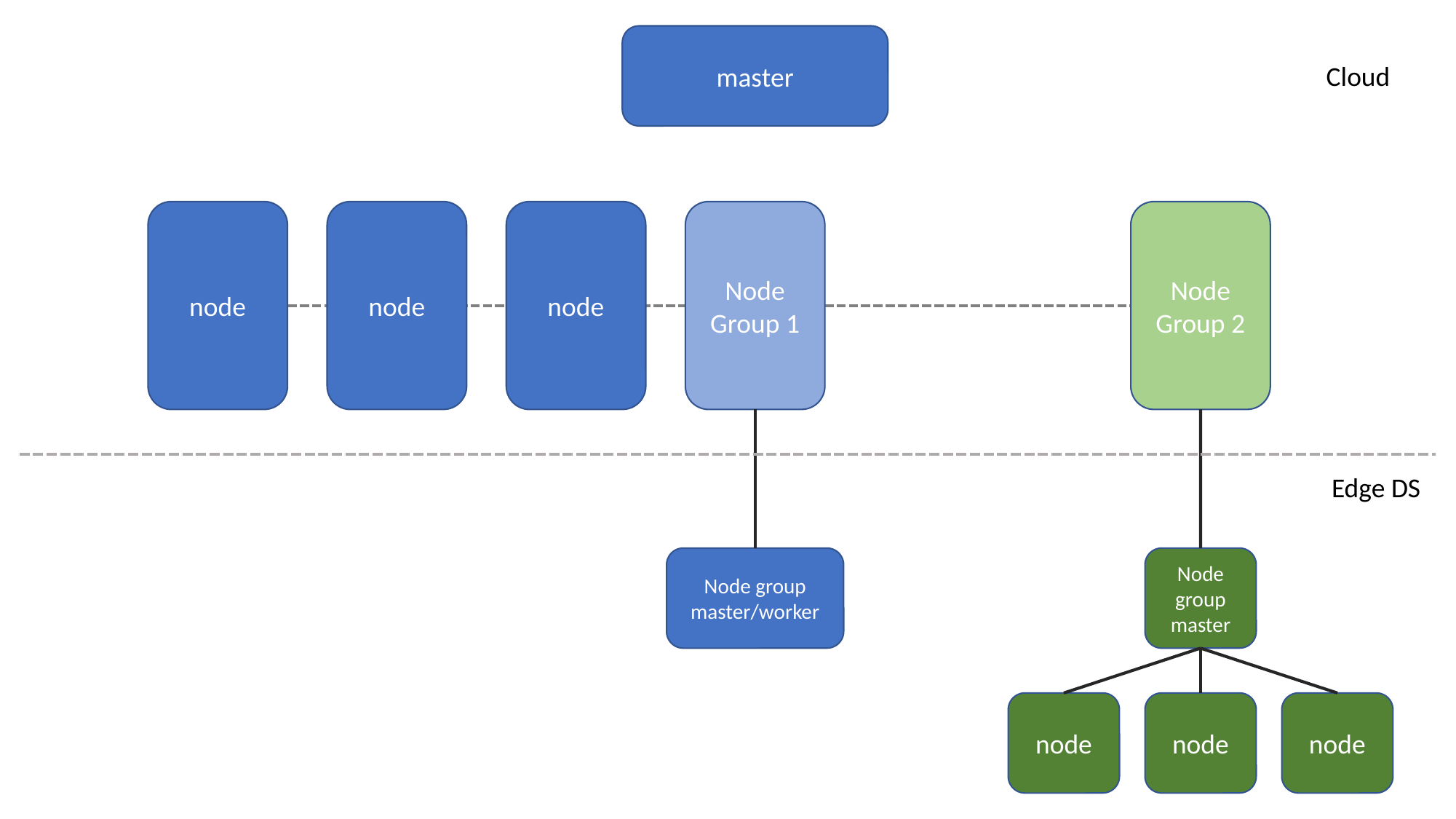

master
Cloud
node
node
Node Group 1
Node Group 2
Node group master
node
node
node
node
Edge DS
Node group master/worker